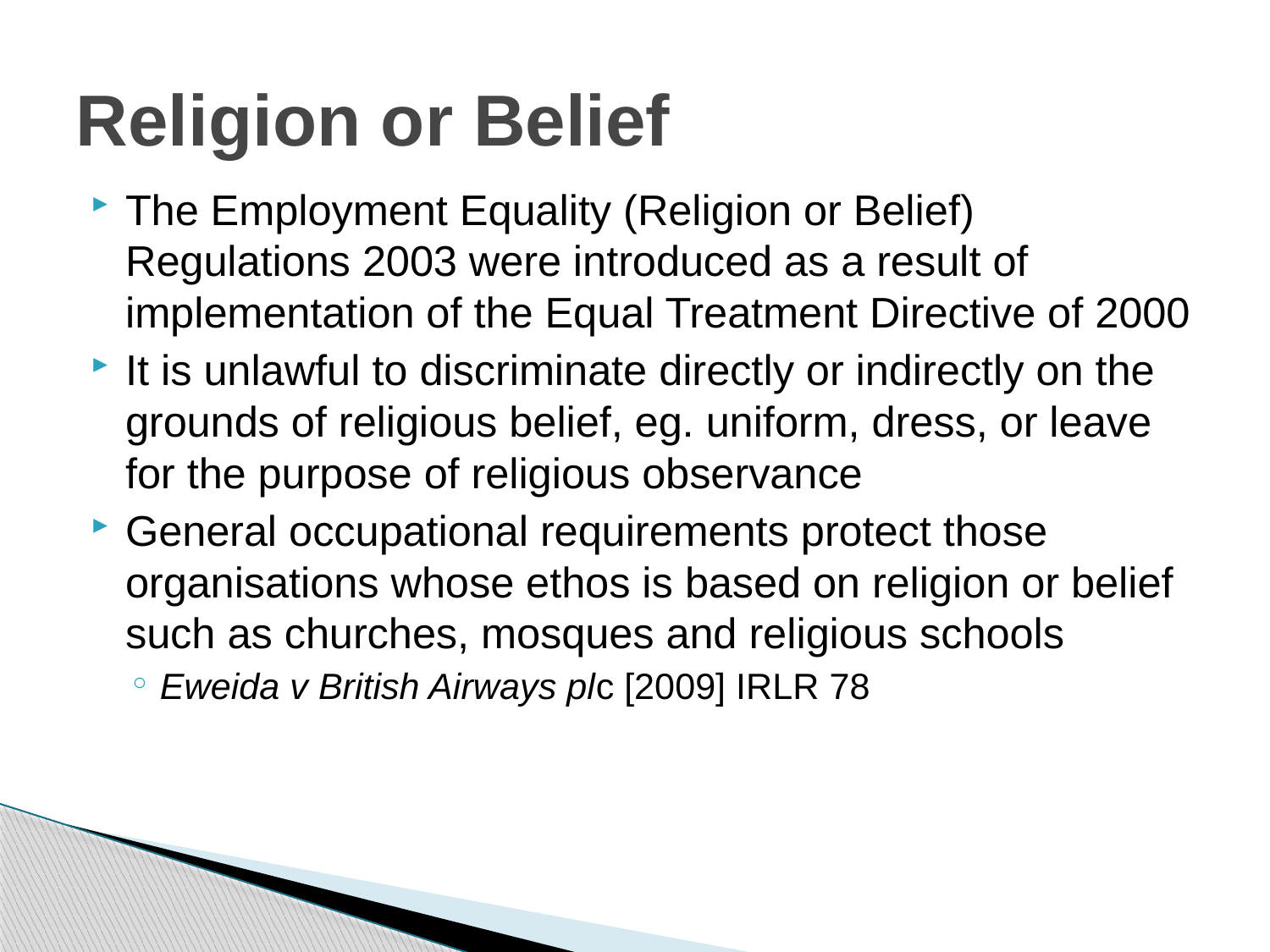

# Religion or Belief
The Employment Equality (Religion or Belief) Regulations 2003 were introduced as a result of implementation of the Equal Treatment Directive of 2000
It is unlawful to discriminate directly or indirectly on the grounds of religious belief, eg. uniform, dress, or leave for the purpose of religious observance
General occupational requirements protect those organisations whose ethos is based on religion or belief such as churches, mosques and religious schools
Eweida v British Airways plc [2009] IRLR 78